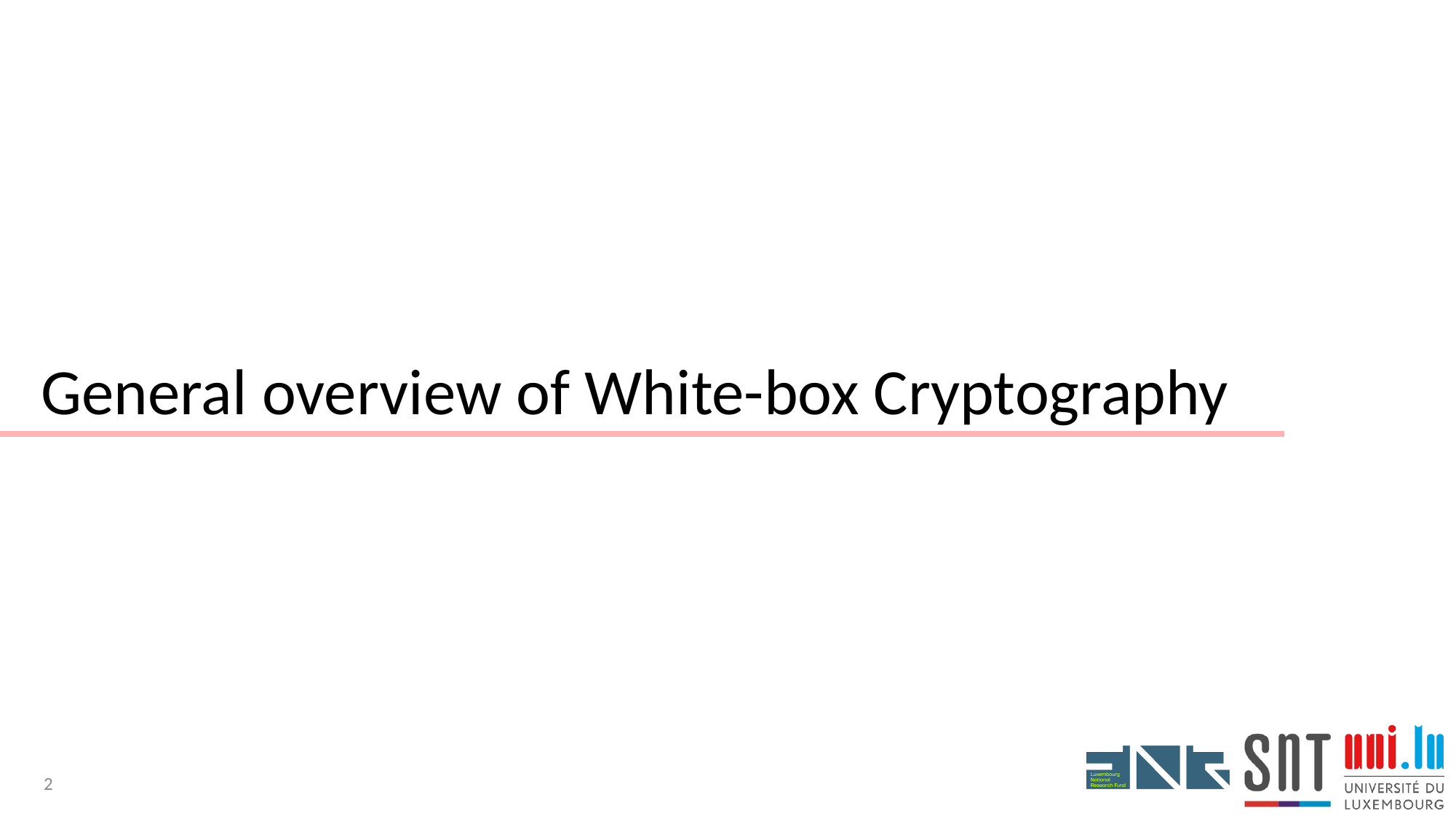

# General overview of White-box Cryptography
2